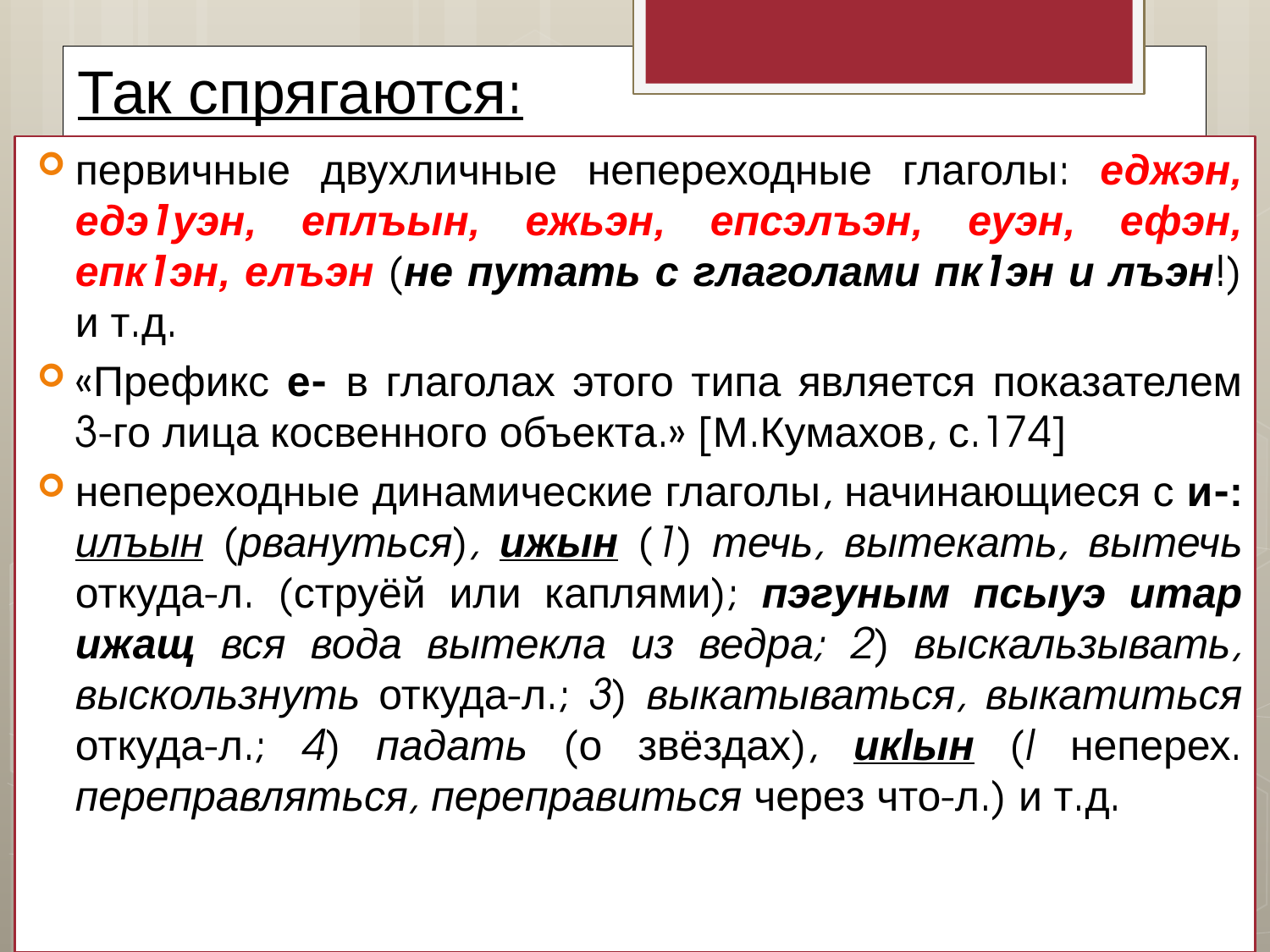

# Так спрягаются:
первичные двухличные непереходные глаголы: еджэн, едэ1уэн, еплъын, ежьэн, епсэлъэн, еуэн, ефэн, епк1эн, елъэн (не путать с глаголами пк1эн и лъэн!) и т.д.
«Префикс е- в глаголах этого типа является показателем 3-го лица косвенного объекта.» [М.Кумахов, с.174]
непереходные динамические глаголы, начинающиеся с и-: илъын (рвануться), ижын (1) течь, вытекать, вытечь откуда-л. (струёй или каплями); пэгуным псыуэ итар ижащ вся вода вытекла из ведра; 2) выскальзывать, выскользнуть откуда-л.; 3) выкатываться, выкатиться откуда-л.; 4) падать (о звёздах), икIын (I неперех. переправляться, переправиться через что-л.) и т.д.